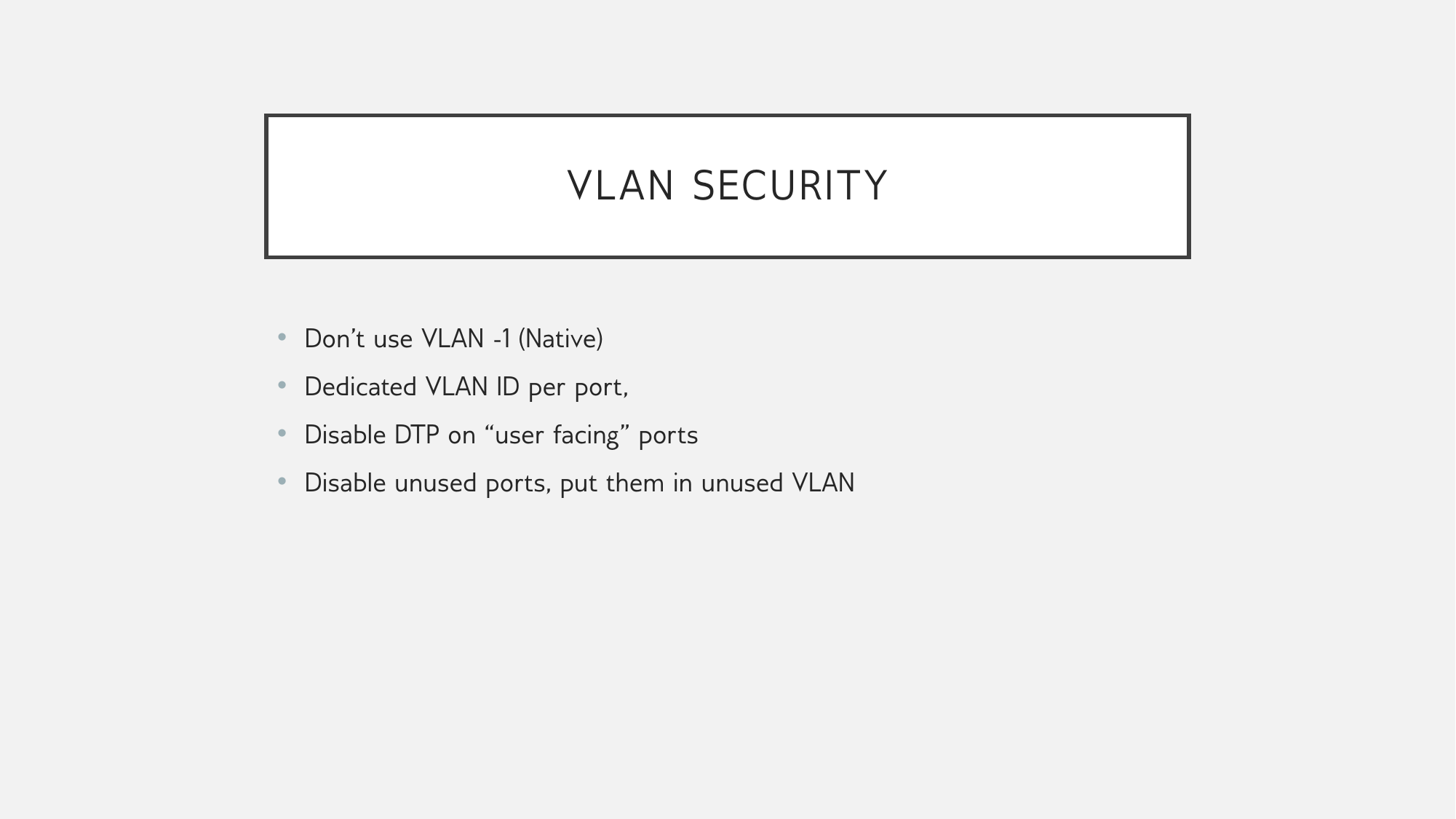

# VLAN Security
Don’t use VLAN -1 (Native)
Dedicated VLAN ID per port,
Disable DTP on “user facing” ports
Disable unused ports, put them in unused VLAN